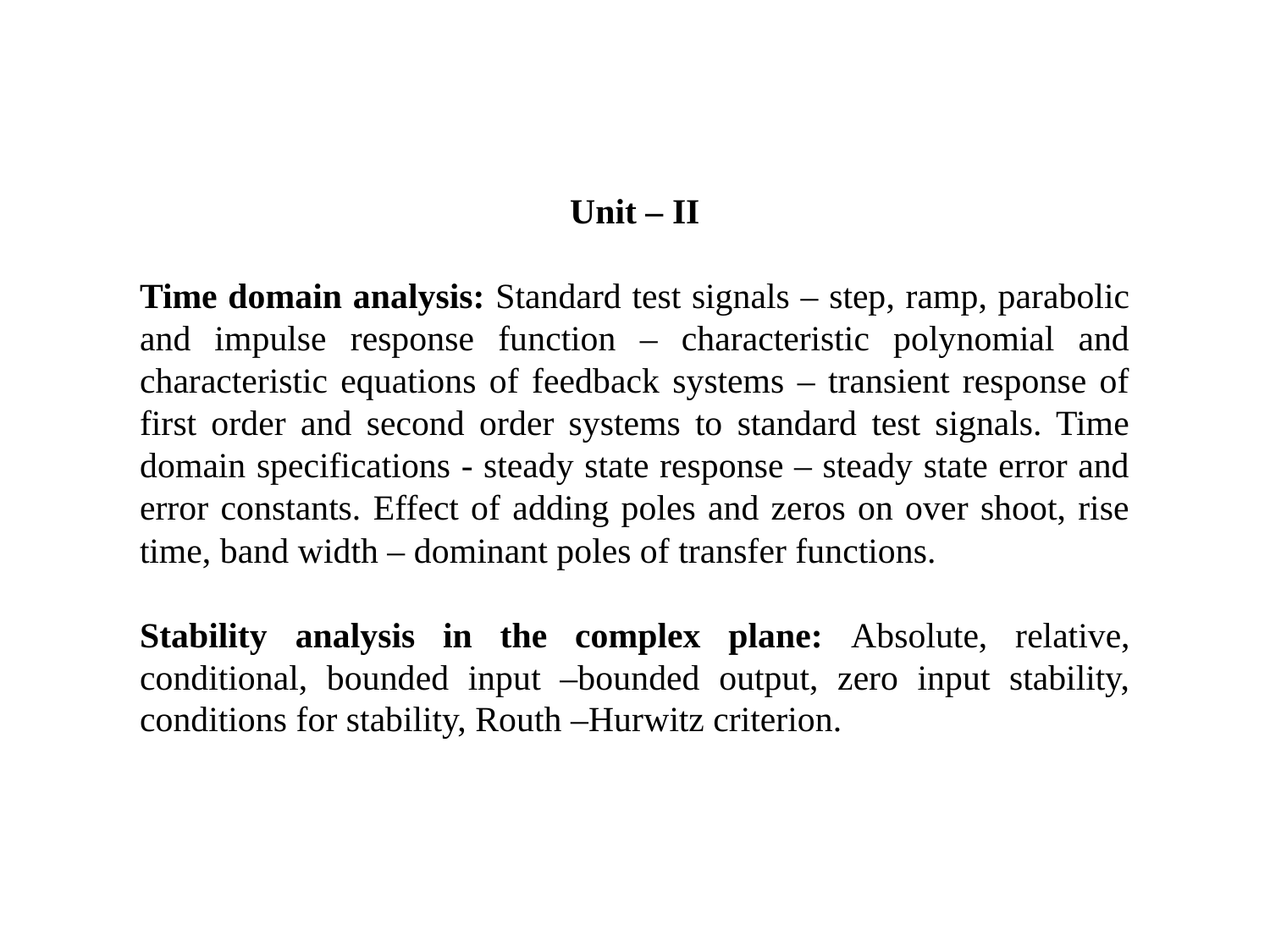

Unit – II

Time domain analysis: Standard test signals – step, ramp, parabolic and impulse response function – characteristic polynomial and characteristic equations of feedback systems – transient response of first order and second order systems to standard test signals. Time domain specifications - steady state response – steady state error and error constants. Effect of adding poles and zeros on over shoot, rise time, band width – dominant poles of transfer functions.

Stability analysis in the complex plane: Absolute, relative, conditional, bounded input –bounded output, zero input stability, conditions for stability, Routh –Hurwitz criterion.